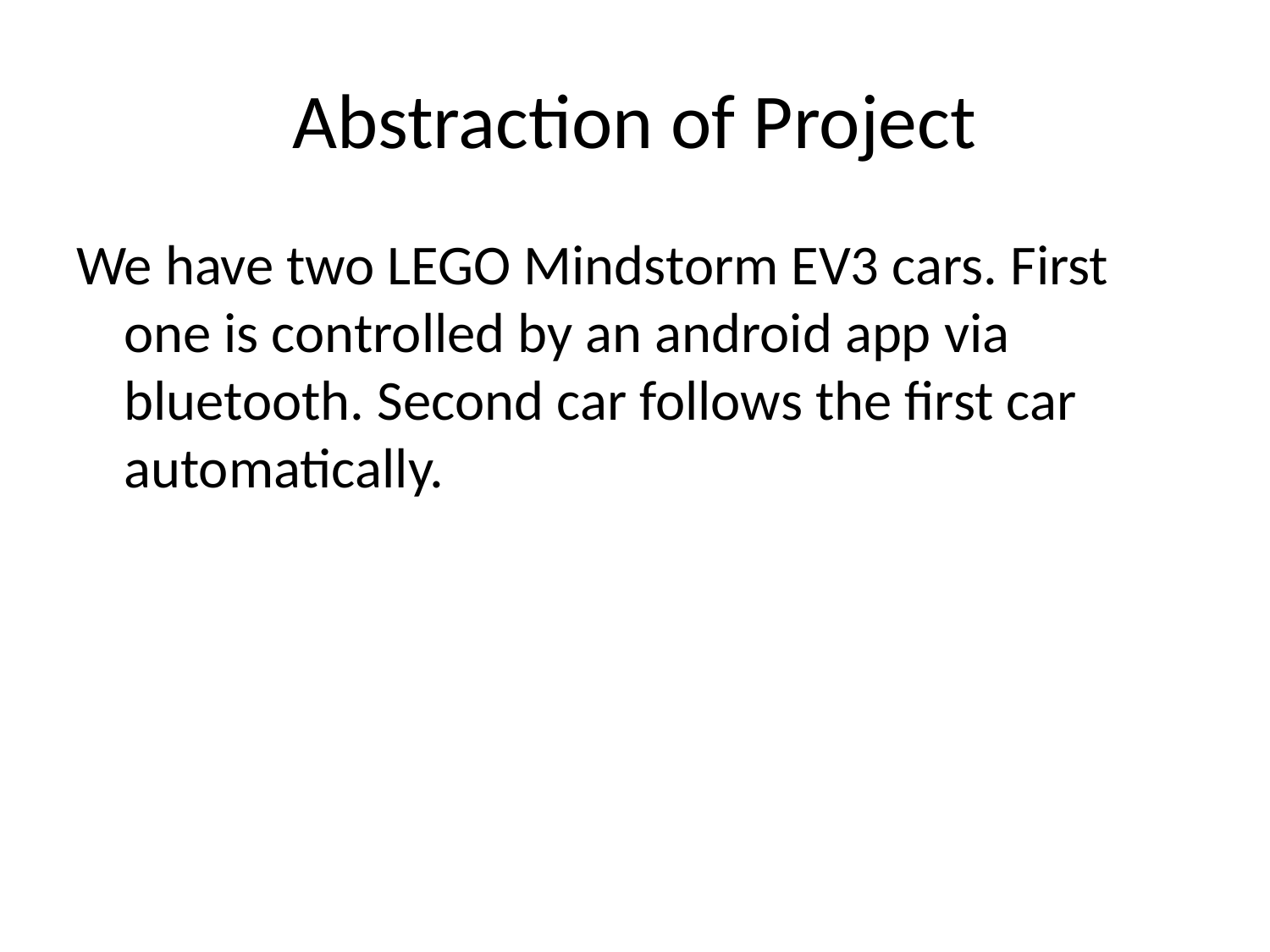

# Abstraction of Project
We have two LEGO Mindstorm EV3 cars. First one is controlled by an android app via bluetooth. Second car follows the first car automatically.